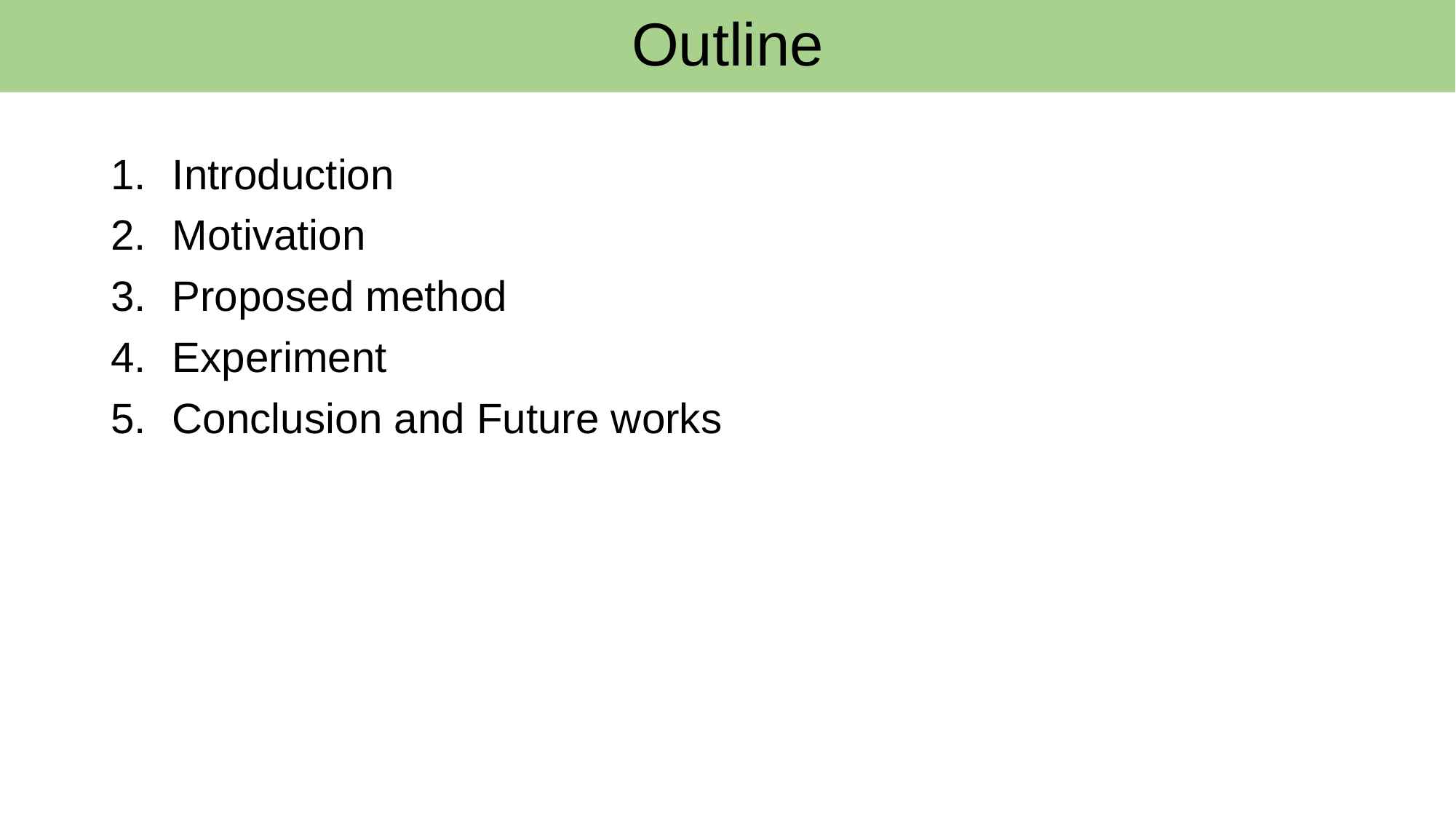

Outline
Introduction
Motivation
Proposed method
Experiment
Conclusion and Future works